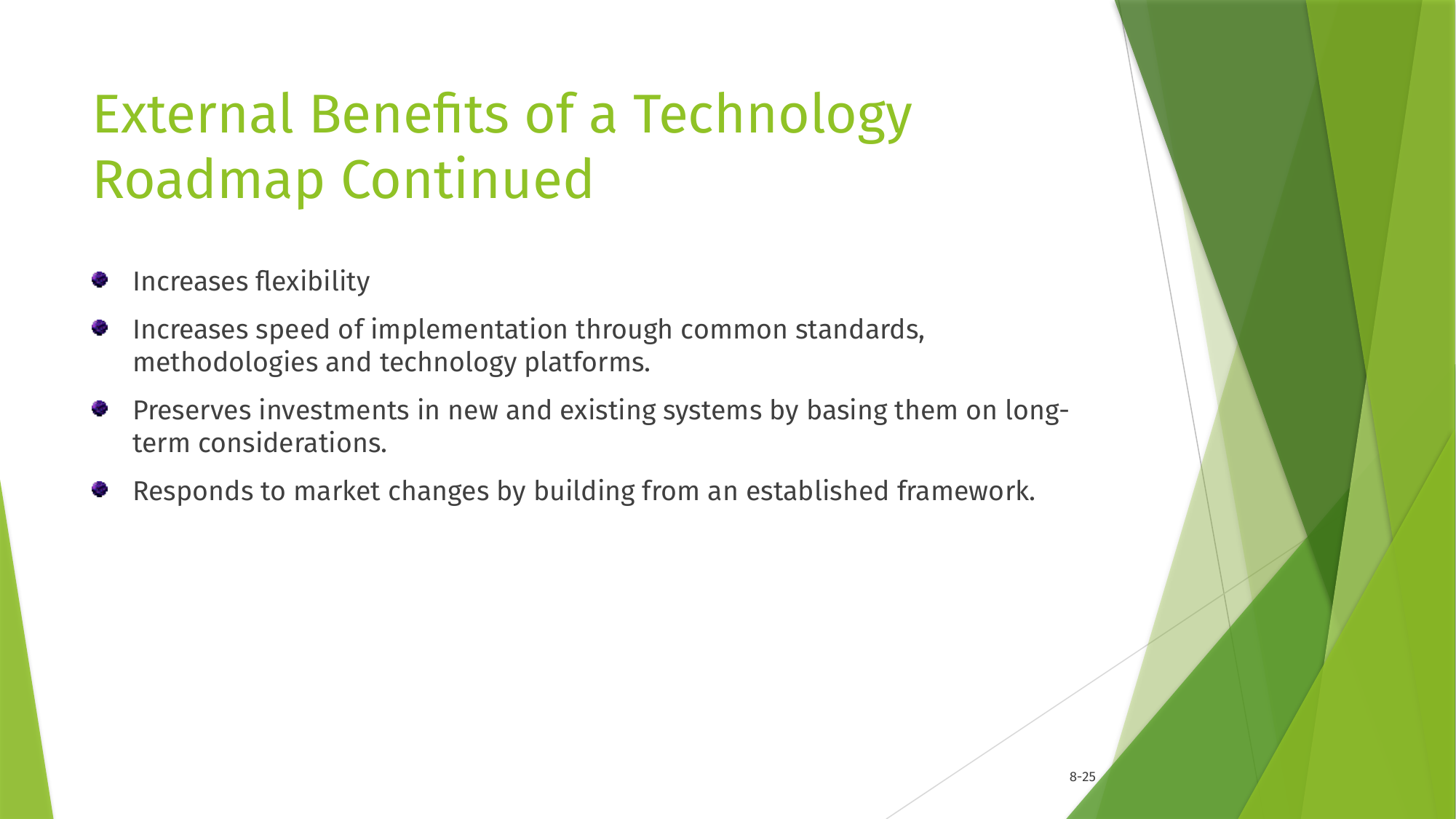

# External Benefits of a Technology Roadmap Continued
Increases flexibility
Increases speed of implementation through common standards, methodologies and technology platforms.
Preserves investments in new and existing systems by basing them on long-term considerations.
Responds to market changes by building from an established framework.
				8-25